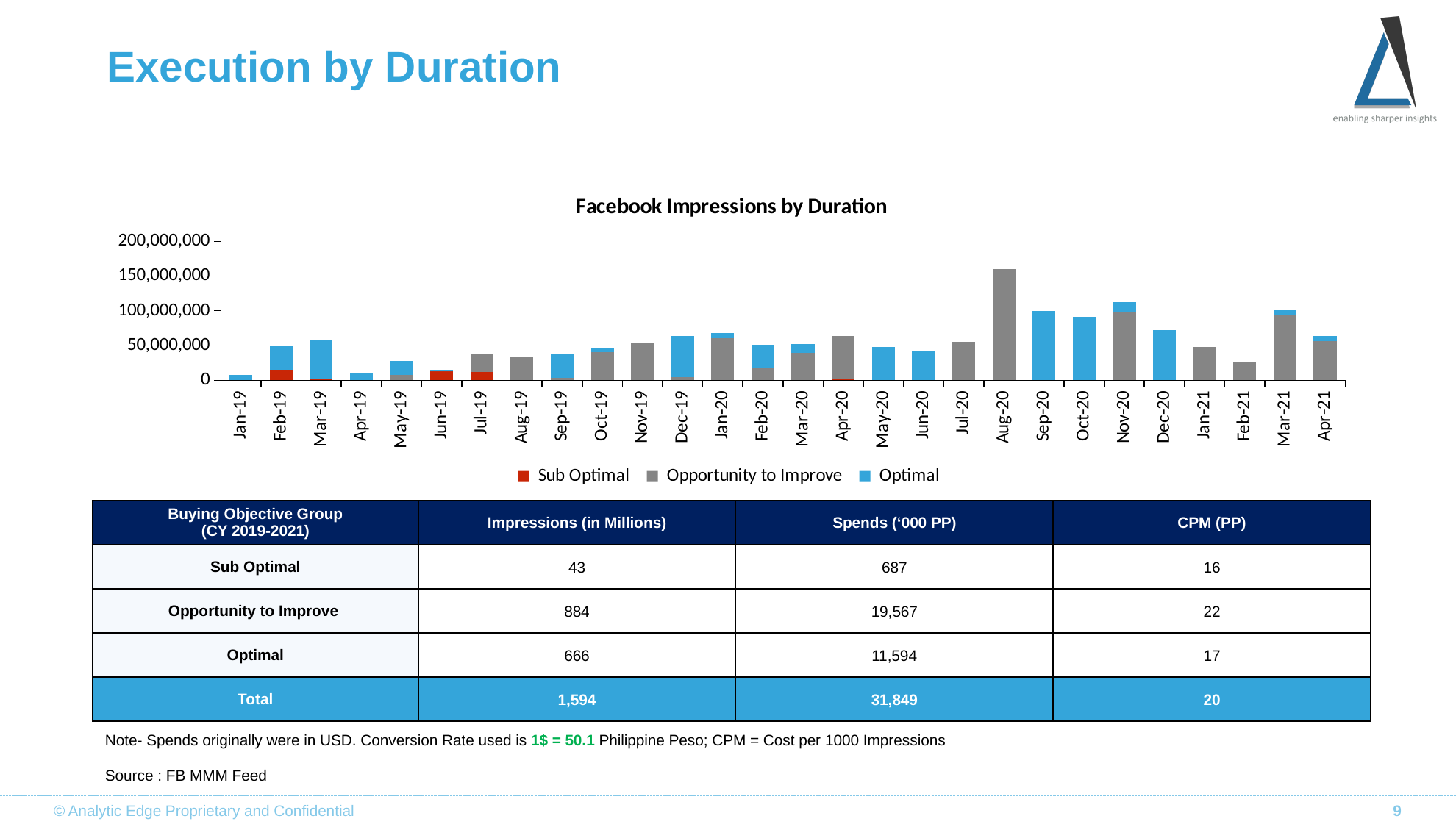

# Execution by Duration

### Chart: Facebook Impressions by Duration

| Category |  Sub Optimal  |  Opportunity to Improve  |  Optimal  |
|---|---|---|---|
| 43466 | None | None | 7917260.0 |
| 43497 | 13679965.0 | None | 35187962.0 |
| 43525 | 2771616.0 | None | 54543129.0 |
| 43556 | None | None | 10396489.0 |
| 43586 | None | 8018219.0 | 20318388.0 |
| 43617 | 12904763.0 | 1030.0 | 1028496.0 |
| 43647 | 12346275.0 | 24545707.0 | None |
| 43678 | None | 32980943.0 | None |
| 43709 | None | 3443431.0 | 35390902.0 |
| 43739 | None | 40173839.0 | 5794957.0 |
| 43770 | None | 52878228.0 | None |
| 43800 | None | 4069271.0 | 60214052.0 |
| 43831 | None | 60874690.0 | 7642430.0 |
| 43862 | None | 17479204.0 | 33558960.0 |
| 43891 | None | 39398039.0 | 13206575.0 |
| 43922 | 1478595.0 | 62595834.0 | None |
| 43952 | None | None | 47826420.0 |
| 43983 | None | None | 42206950.0 |
| 44013 | None | 55228249.0 | None |
| 44044 | None | 160627435.0 | None |
| 44075 | None | None | 99529338.0 |
| 44105 | None | None | 91516767.0 |
| 44136 | None | 98691558.0 | 13901312.0 |
| 44166 | None | None | 72031183.0 |
| 44197 | None | 48000044.0 | None |
| 44228 | None | 25289050.0 | None |
| 44256 | None | 93130201.0 | 7860986.0 |
| 44287 | None | 56917322.0 | 6691966.0 |
| Buying Objective Group (CY 2019-2021) | Impressions (in Millions) | Spends (‘000 PP) | CPM (PP) |
| --- | --- | --- | --- |
| Sub Optimal | 43 | 687 | 16 |
| Opportunity to Improve | 884 | 19,567 | 22 |
| Optimal | 666 | 11,594 | 17 |
| Total | 1,594 | 31,849 | 20 |
Note- Spends originally were in USD. Conversion Rate used is 1$ = 50.1 Philippine Peso; CPM = Cost per 1000 Impressions
Source : FB MMM Feed
© Analytic Edge Proprietary and Confidential
9